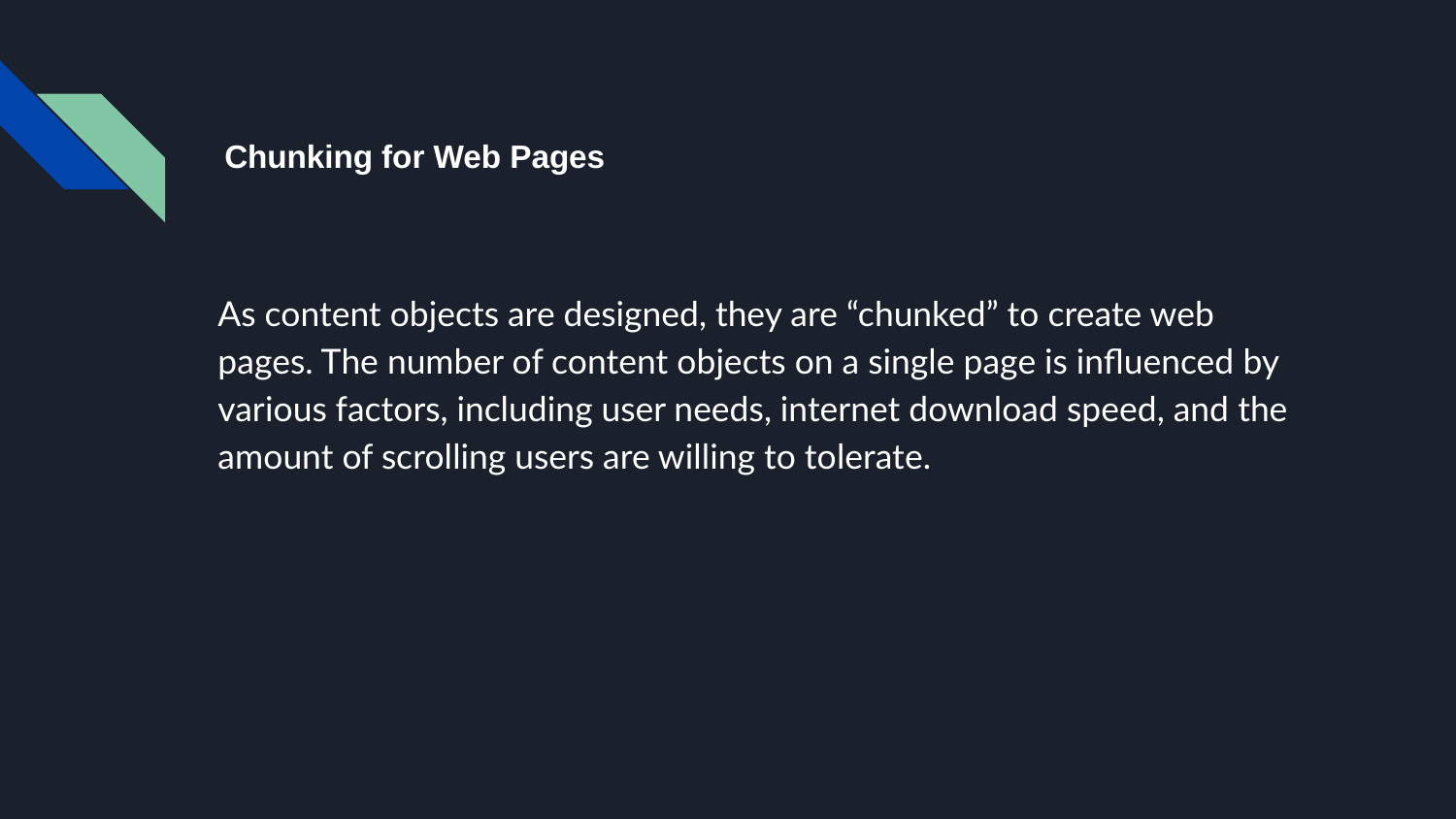

# Chunking for Web Pages

As content objects are designed, they are “chunked” to create web pages. The number of content objects on a single page is influenced by various factors, including user needs, internet download speed, and the amount of scrolling users are willing to tolerate.